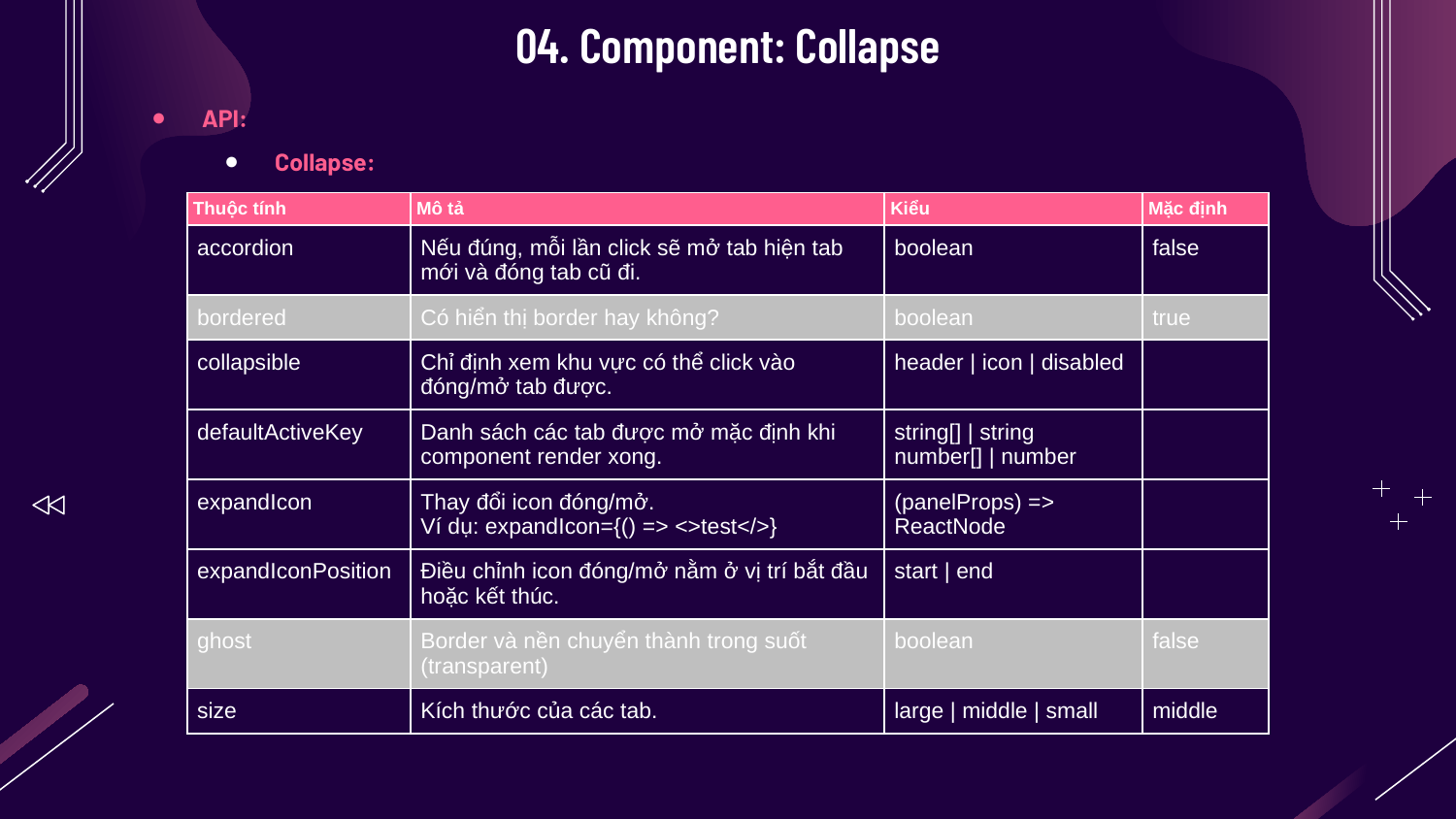

# 04. Component: Collapse
API:
Collapse:
| Thuộc tính | Mô tả | Kiểu | Mặc định |
| --- | --- | --- | --- |
| accordion | Nếu đúng, mỗi lần click sẽ mở tab hiện tab mới và đóng tab cũ đi. | boolean | false |
| bordered | Có hiển thị border hay không? | boolean | true |
| collapsible | Chỉ định xem khu vực có thể click vào đóng/mở tab được. | header | icon | disabled |  |
| defaultActiveKey | Danh sách các tab được mở mặc định khi component render xong. | string[] | string number[] | number |  |
| expandIcon | Thay đổi icon đóng/mở. Ví dụ: expandIcon={() => <>test</>} | (panelProps) => ReactNode |  |
| expandIconPosition | Điều chỉnh icon đóng/mở nằm ở vị trí bắt đầu hoặc kết thúc. | start | end |  |
| ghost | Border và nền chuyển thành trong suốt (transparent) | boolean | false |
| size | Kích thước của các tab. | large | middle | small | middle |